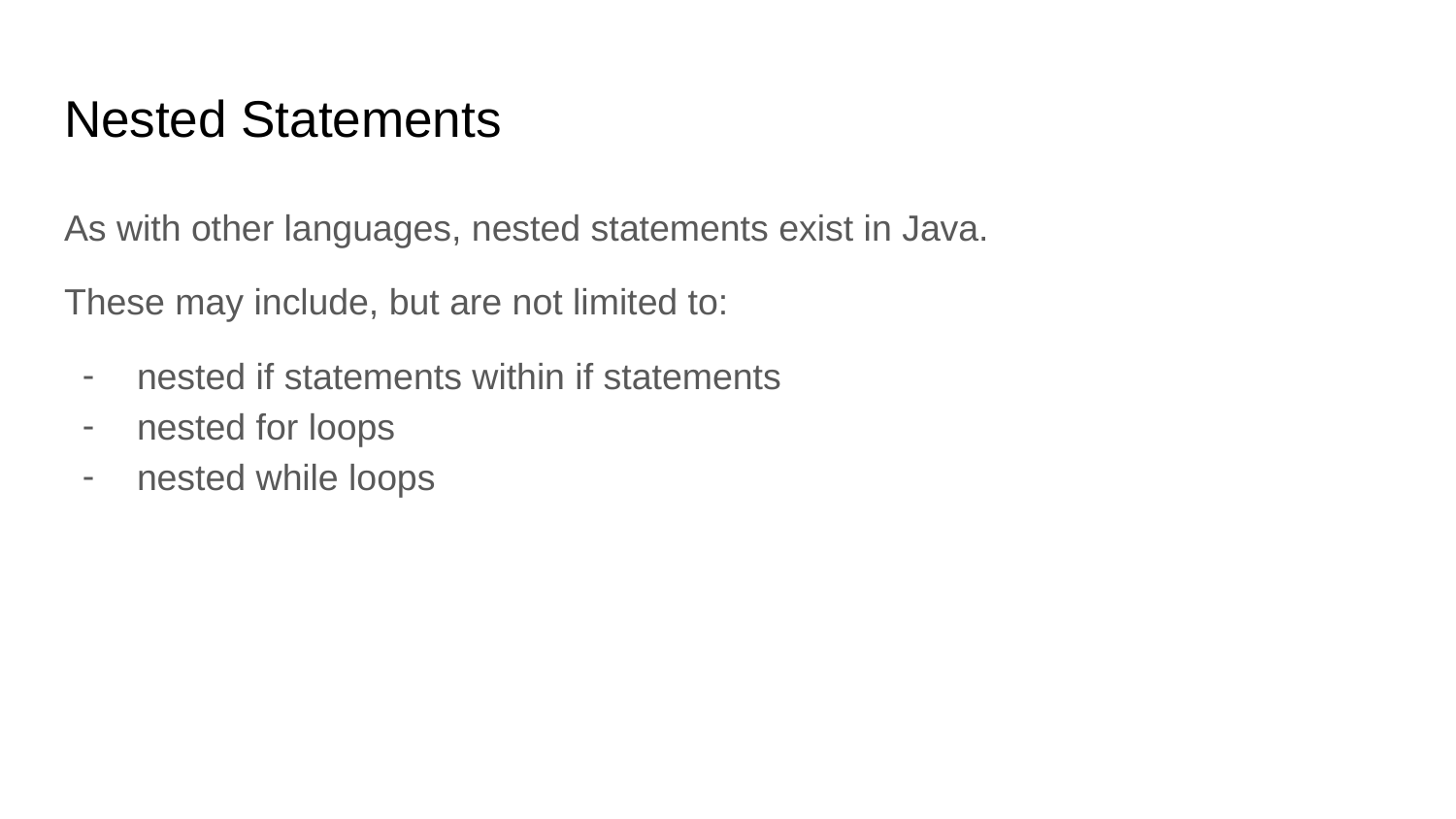

# Nested Statements
As with other languages, nested statements exist in Java.
These may include, but are not limited to:
nested if statements within if statements
nested for loops
nested while loops